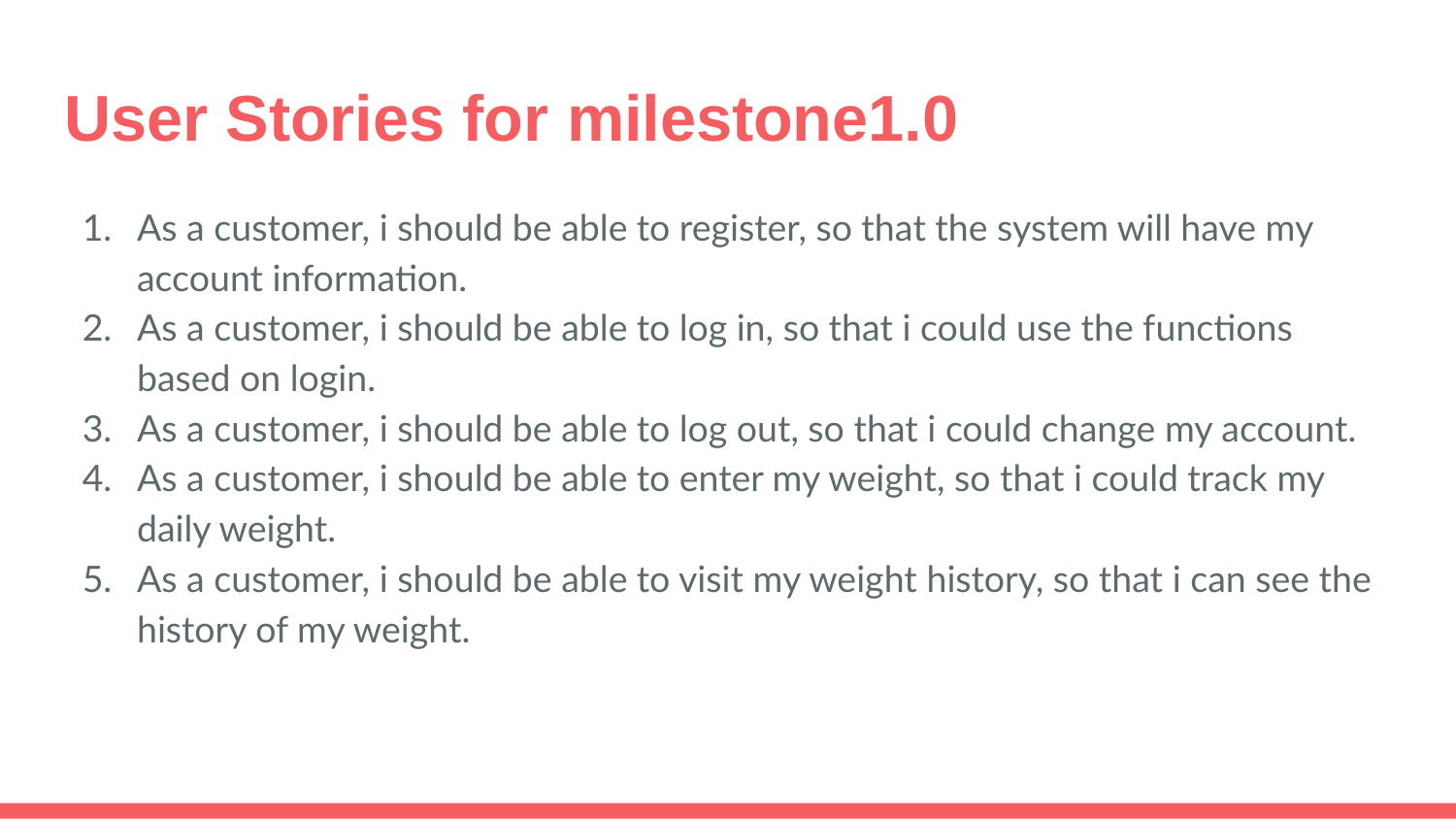

# User Stories for milestone1.0
As a customer, i should be able to register, so that the system will have my account information.
As a customer, i should be able to log in, so that i could use the functions based on login.
As a customer, i should be able to log out, so that i could change my account.
As a customer, i should be able to enter my weight, so that i could track my daily weight.
As a customer, i should be able to visit my weight history, so that i can see the history of my weight.